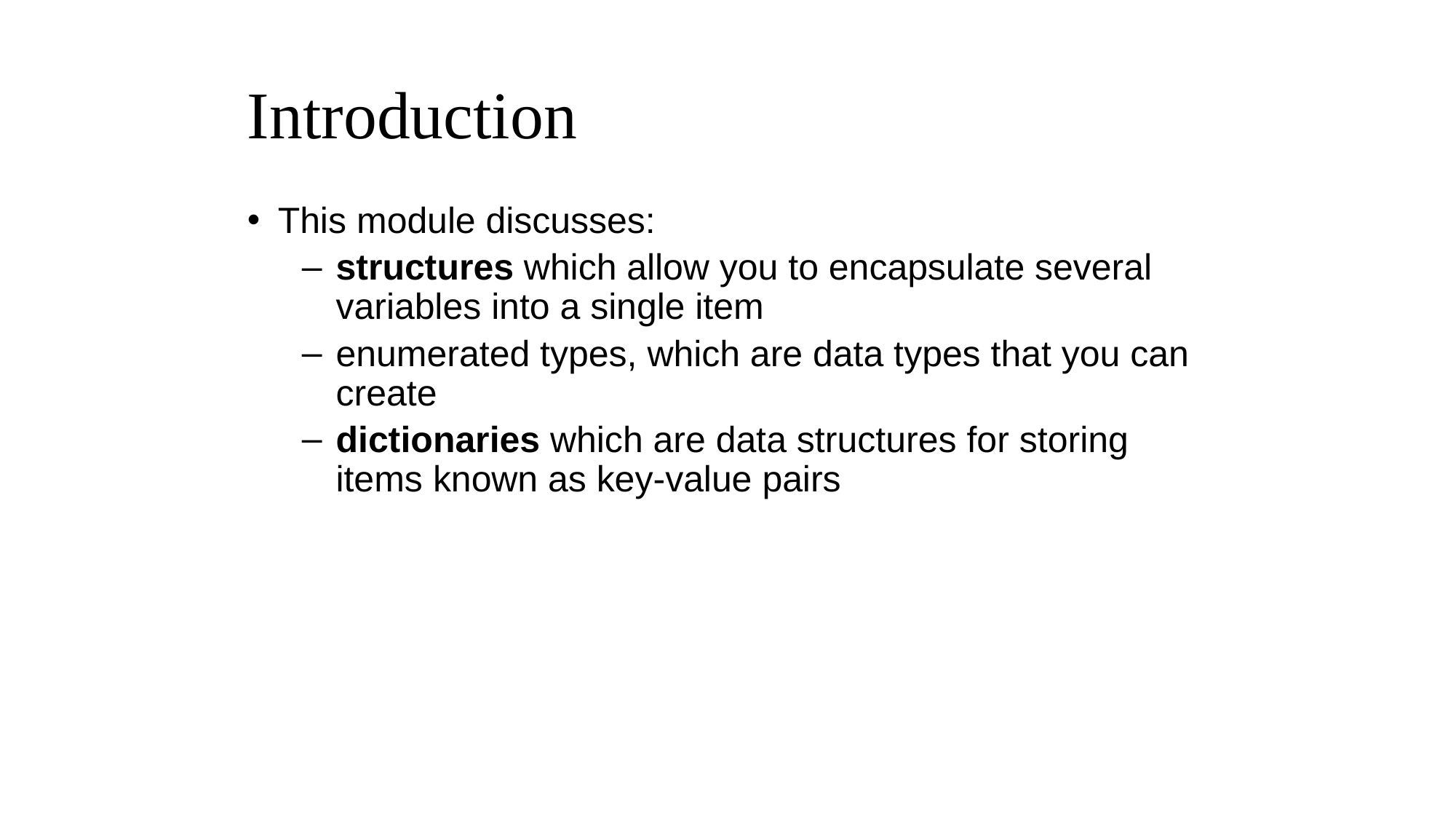

# Introduction
This module discusses:
structures which allow you to encapsulate several variables into a single item
enumerated types, which are data types that you can create
dictionaries which are data structures for storing items known as key-value pairs